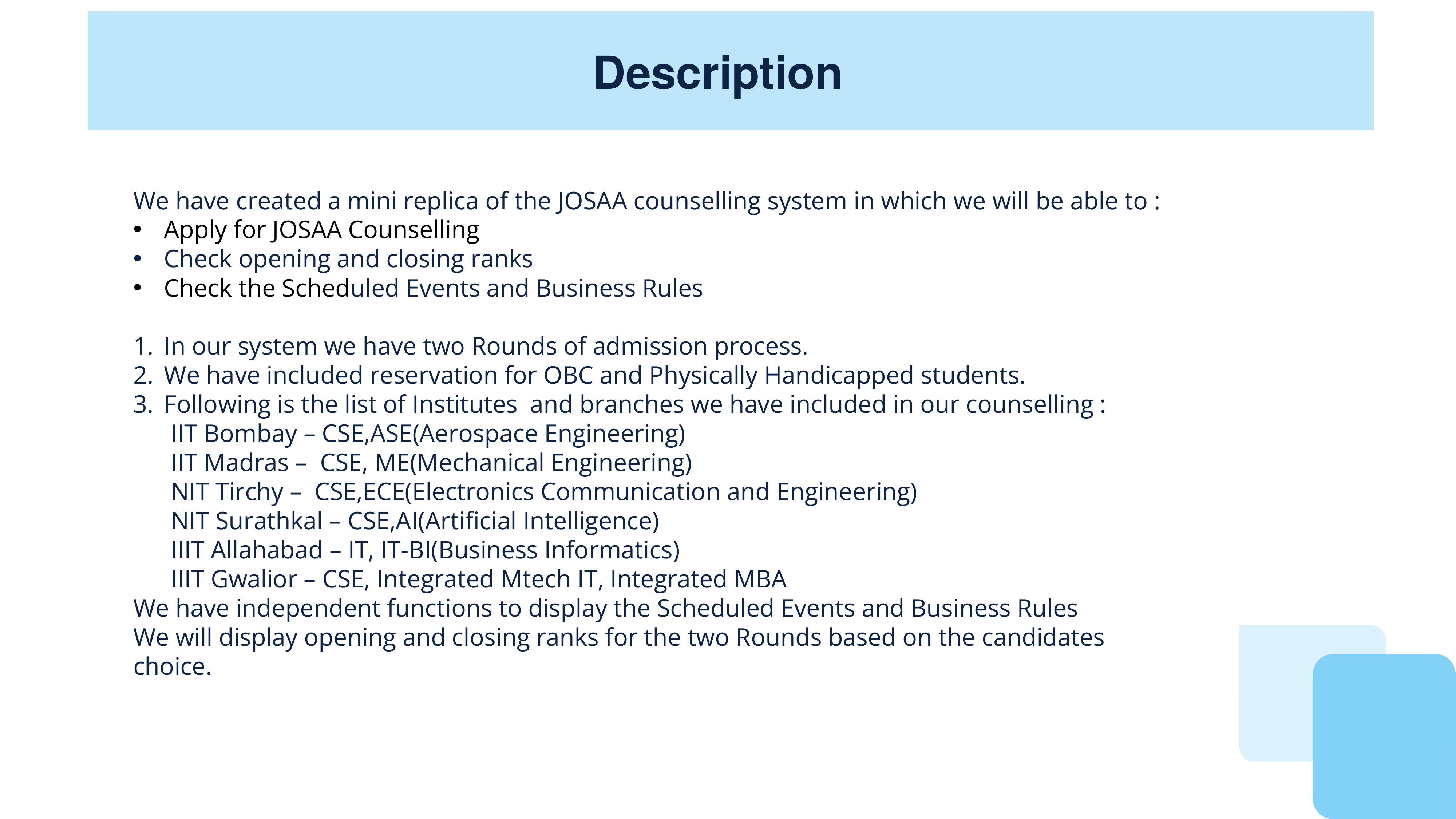

Description
We have created a mini replica of the JOSAA counselling system in which we will be able to :
Apply for JOSAA Counselling
Check opening and closing ranks
Check the Scheduled Events and Business Rules

In our system we have two Rounds of admission process.
We have included reservation for OBC and Physically Handicapped students.
Following is the list of Institutes  and branches we have included in our counselling :
      IIT Bombay – CSE,ASE(Aerospace Engineering)
      IIT Madras –  CSE, ME(Mechanical Engineering)
      NIT Tirchy –  CSE,ECE(Electronics Communication and Engineering)
      NIT Surathkal – CSE,AI(Artificial Intelligence)
      IIIT Allahabad – IT, IT-BI(Business Informatics)
      IIIT Gwalior – CSE, Integrated Mtech IT, Integrated MBA
We have independent functions to display the Scheduled Events and Business Rules
We will display opening and closing ranks for the two Rounds based on the candidates choice.